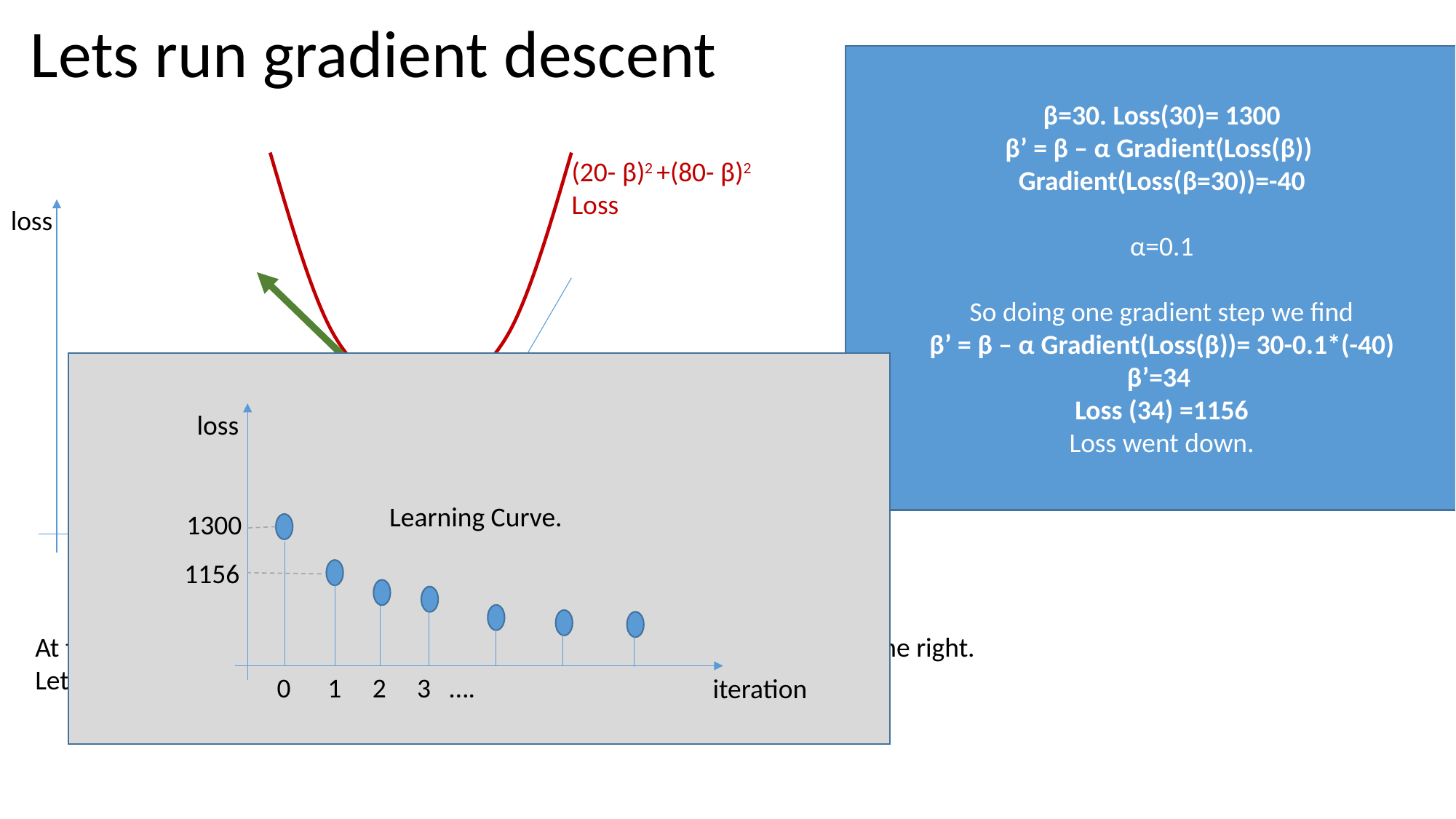

# Lets run gradient descent
β=30. Loss(30)= 1300
β’ = β – α Gradient(Loss(β))
Gradient(Loss(β=30))=-40

α=0.1

So doing one gradient step we find
β’ = β – α Gradient(Loss(β))= 30-0.1*(-40)
β’=34
Loss (34) =1156
Loss went down.
(20- β)2 +(80- β)2
Loss

loss
Learning Curve.

loss
iteration
1300

β
50
80
β
20
1156

At the point β=30, the derivative=-40. That means go up, you must move to the right.
Lets use learning rate α=0.1

0      1     2     3   ….